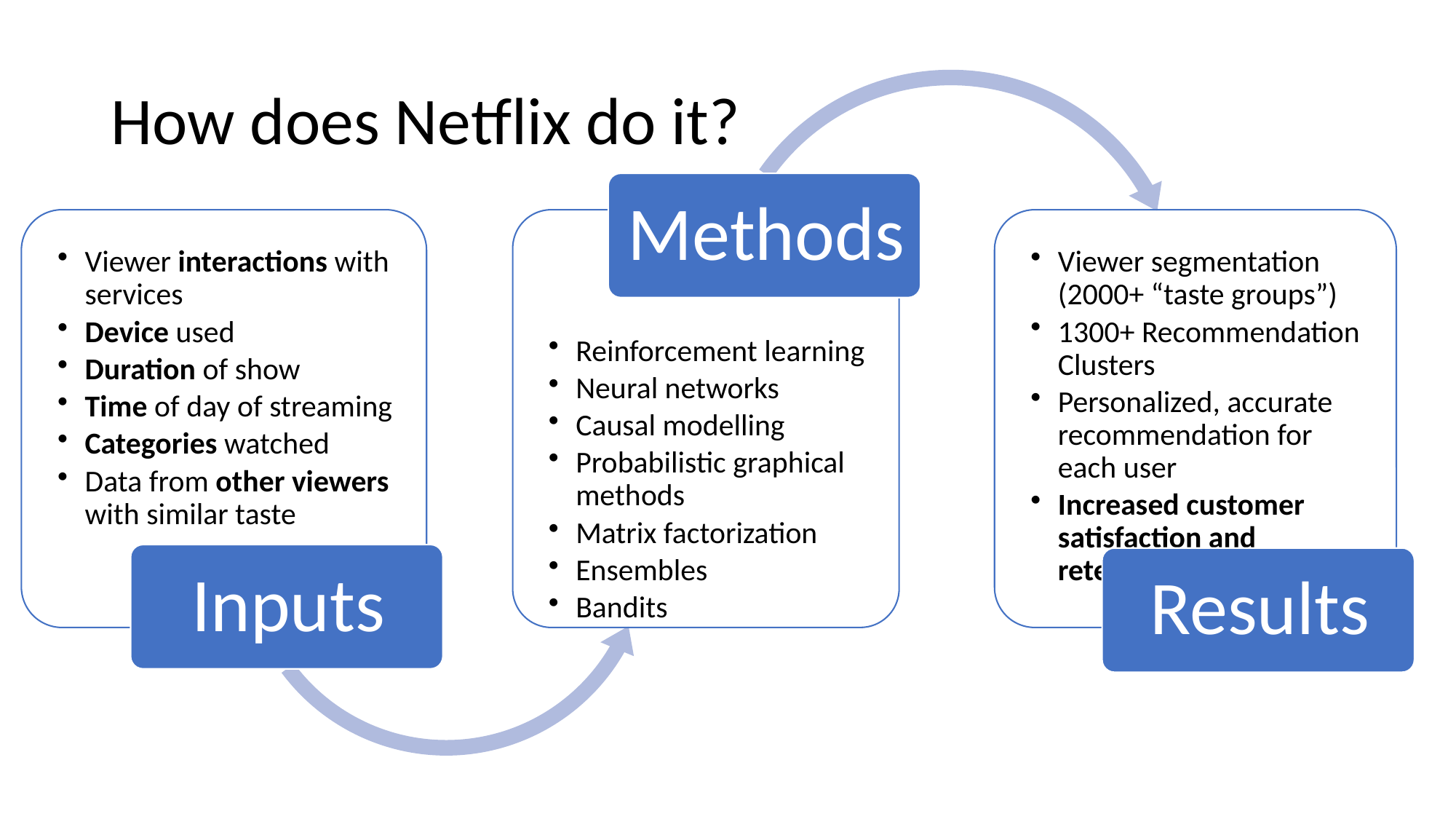

# How does Netflix do it?
Viewer interactions with services
Device used
Duration of show
Time of day of streaming
Categories watched
Data from other viewers with similar taste
Inputs
Reinforcement learning
Neural networks
Causal modelling
Probabilistic graphical methods
Matrix factorization
Ensembles
Bandits
Methods
Viewer segmentation (2000+ “taste groups”)
1300+ Recommendation Clusters
Personalized, accurate recommendation for each user
Increased customer satisfaction and retention
Results